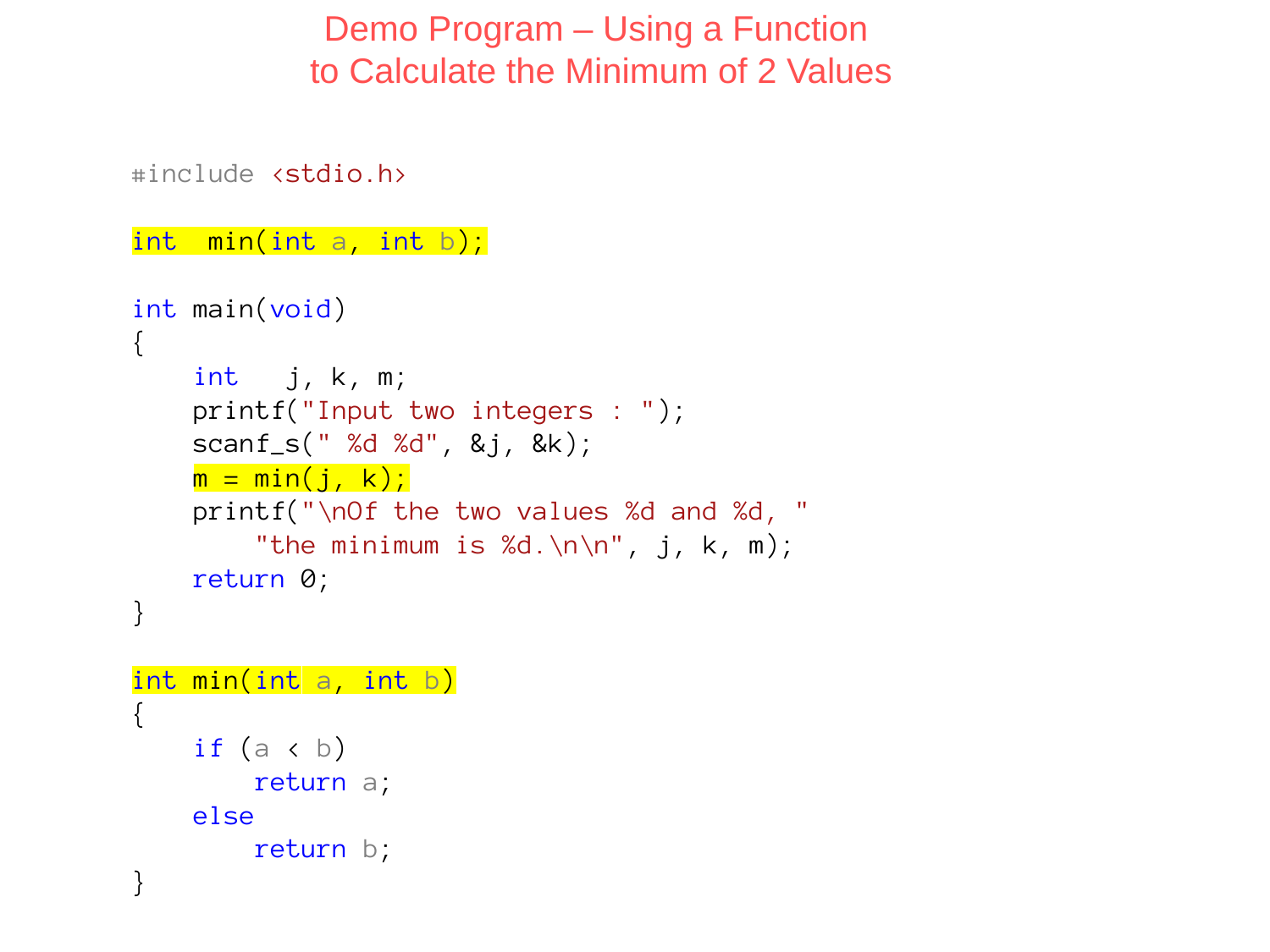

Demo Program – Using a Function
to Calculate the Minimum of 2 Values
#include <stdio.h>

int  min(int a, int b);

int main(void)
{
    int   j, k, m;
    printf("Input two integers : ");
    scanf_s(" %d %d", &j, &k);
    m = min(j, k);
    printf("\nOf the two values %d and %d, "
        "the minimum is %d.\n\n", j, k, m);
    return 0;
}

int min(int a, int b)
{
    if (a < b)
        return a;
    else
        return b;
}